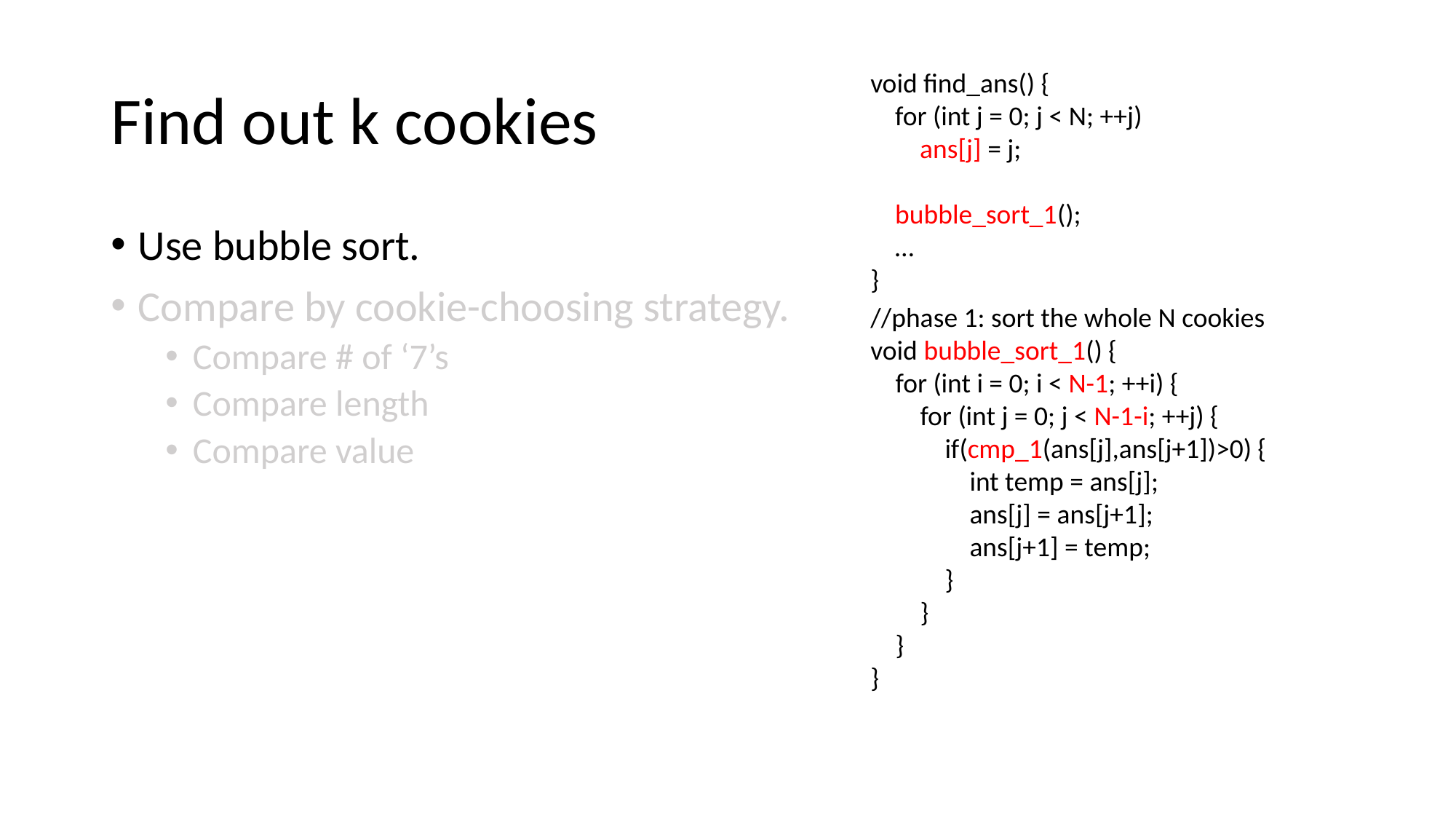

# Find out k cookies
void find_ans() {
    for (int j = 0; j < N; ++j)
        ans[j] = j;

    bubble_sort_1();
    …
}
Use bubble sort.
Compare by cookie-choosing strategy.
Compare # of ‘7’s
Compare length
Compare value

//phase 1: sort the whole N cookies
void bubble_sort_1() {
    for (int i = 0; i < N-1; ++i) {
        for (int j = 0; j < N-1-i; ++j) {
            if(cmp_1(ans[j],ans[j+1])>0) {
                int temp = ans[j];
                ans[j] = ans[j+1];
                ans[j+1] = temp;
            }
        }
    }
}